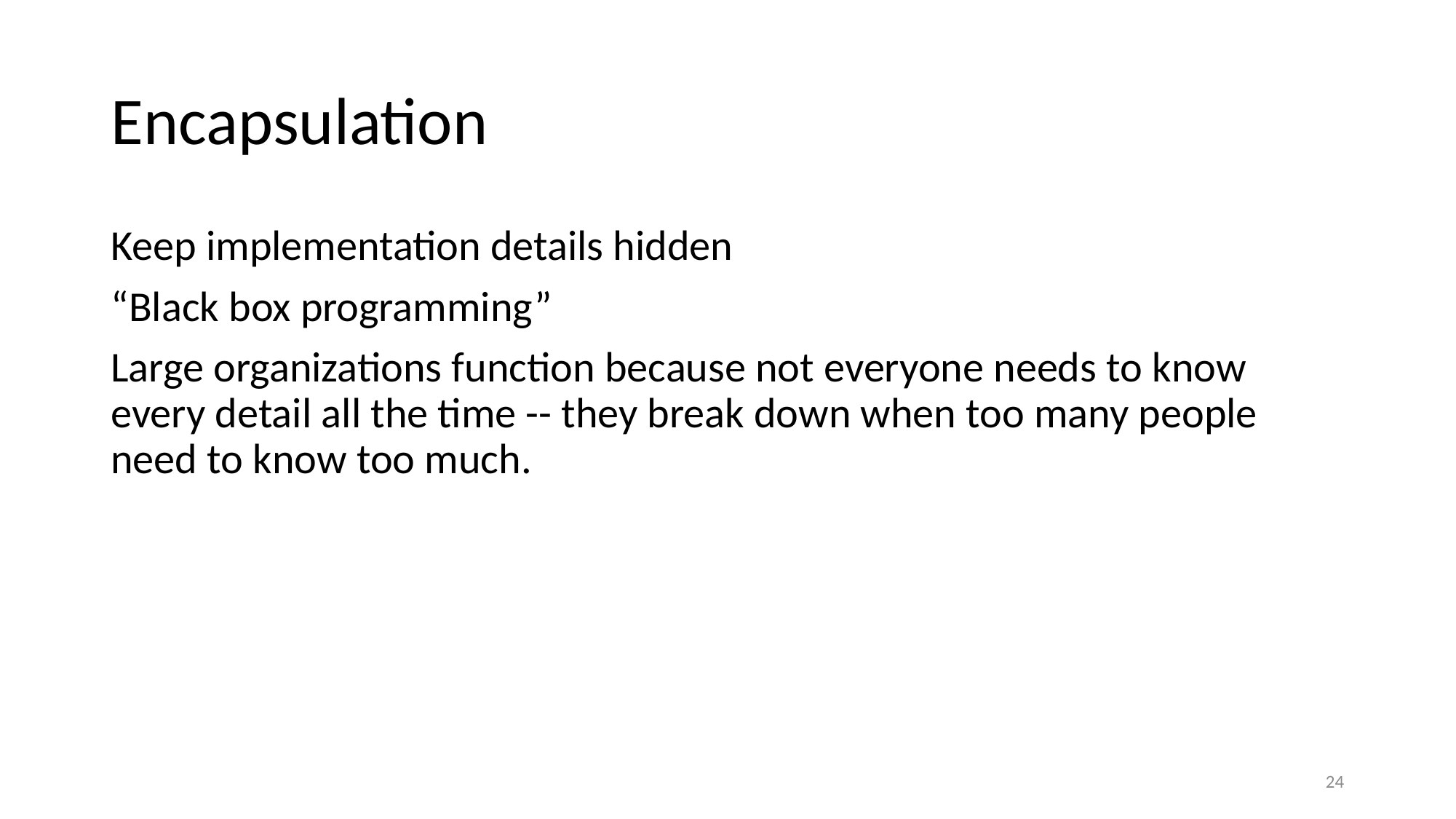

# Encapsulation
Keep implementation details hidden
“Black box programming”
Large organizations function because not everyone needs to know every detail all the time -- they break down when too many people need to know too much.
24